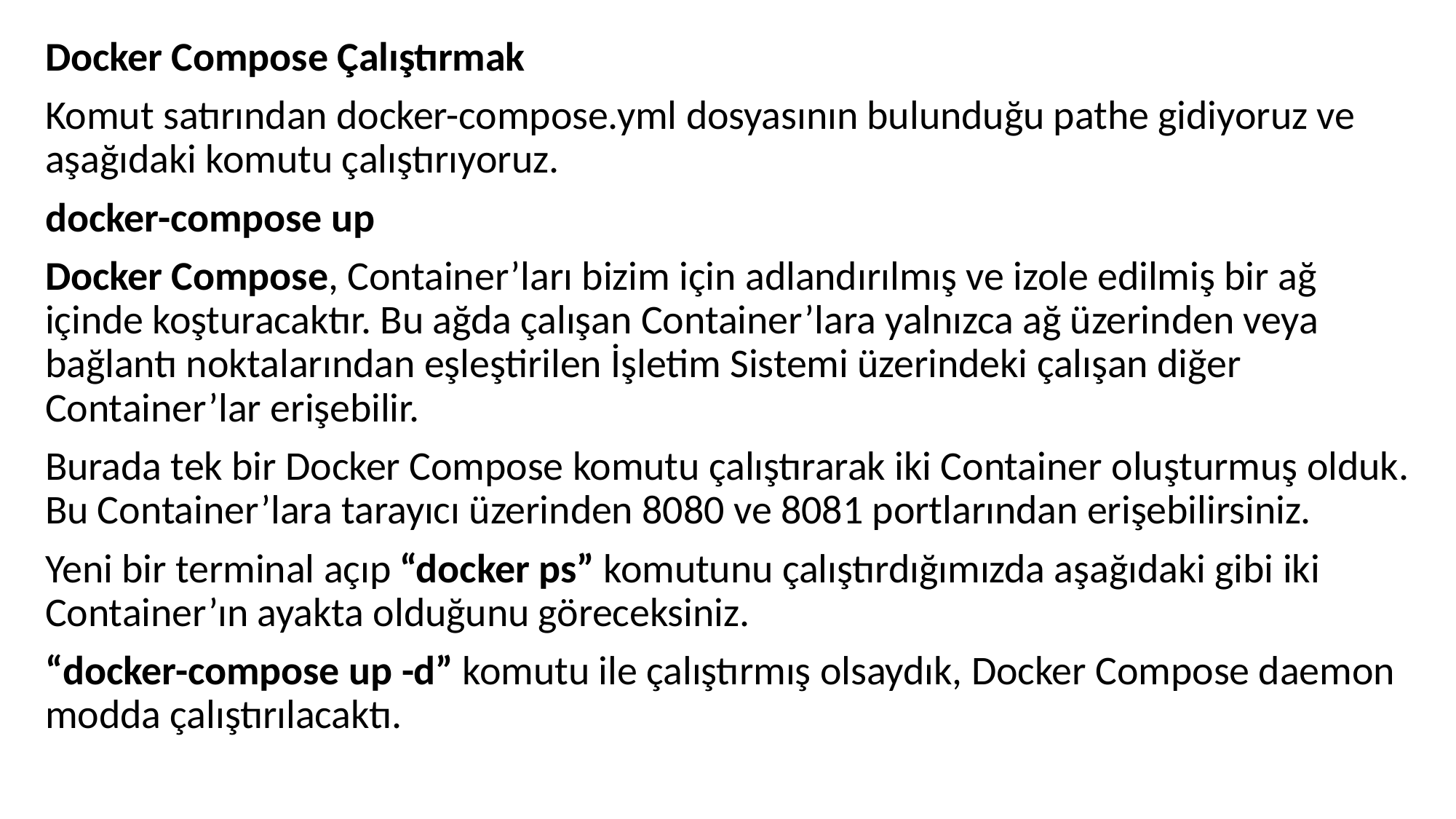

Docker Compose Çalıştırmak
Komut satırından docker-compose.yml dosyasının bulunduğu pathe gidiyoruz ve aşağıdaki komutu çalıştırıyoruz.
docker-compose up
Docker Compose, Container’ları bizim için adlandırılmış ve izole edilmiş bir ağ içinde koşturacaktır. Bu ağda çalışan Container’lara yalnızca ağ üzerinden veya bağlantı noktalarından eşleştirilen İşletim Sistemi üzerindeki çalışan diğer Container’lar erişebilir.
Burada tek bir Docker Compose komutu çalıştırarak iki Container oluşturmuş olduk. Bu Container’lara tarayıcı üzerinden 8080 ve 8081 portlarından erişebilirsiniz.
Yeni bir terminal açıp “docker ps” komutunu çalıştırdığımızda aşağıdaki gibi iki Container’ın ayakta olduğunu göreceksiniz.
“docker-compose up -d” komutu ile çalıştırmış olsaydık, Docker Compose daemon modda çalıştırılacaktı.